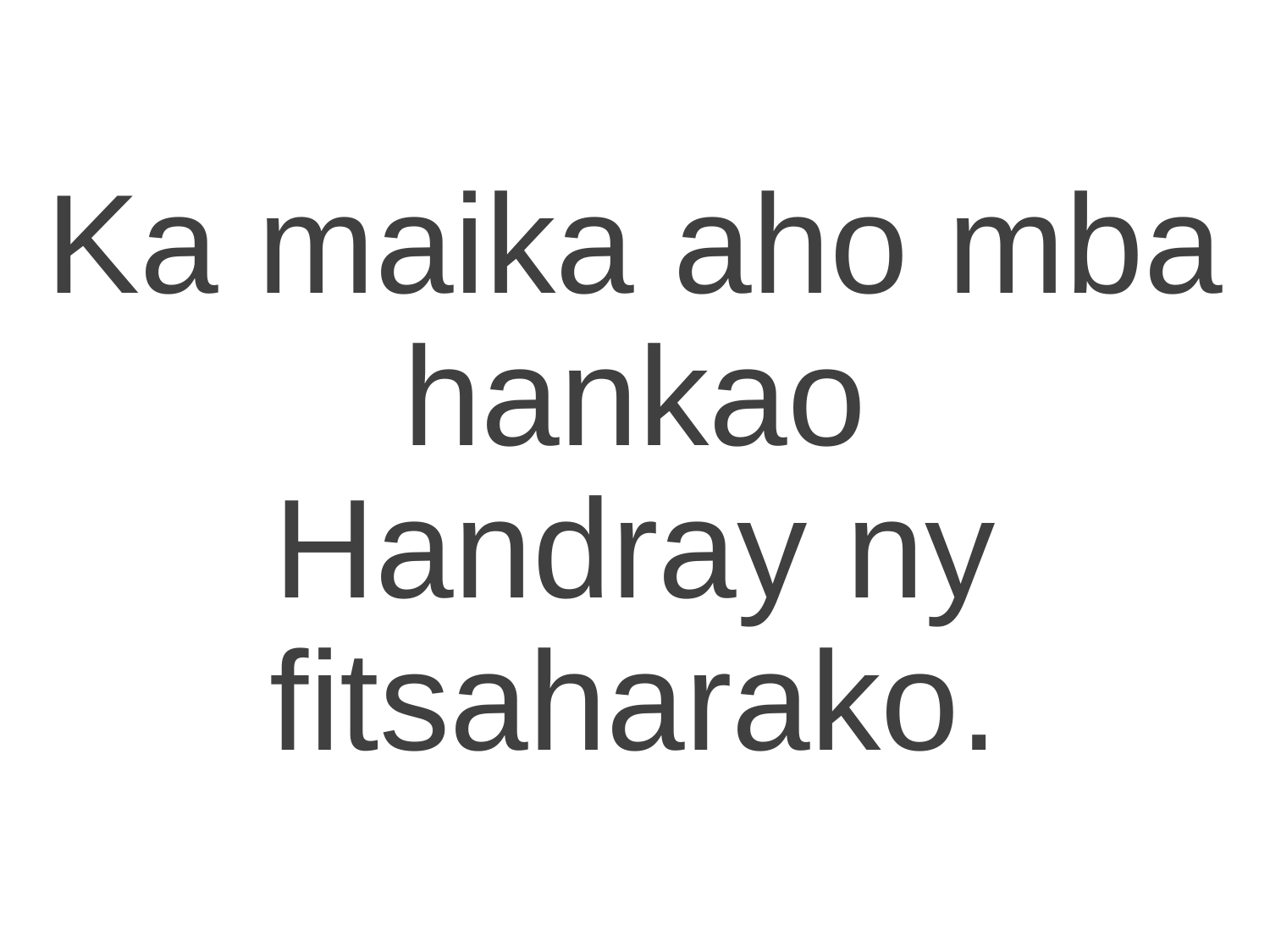

Ka maika aho mba hankao
Handray ny fitsaharako.